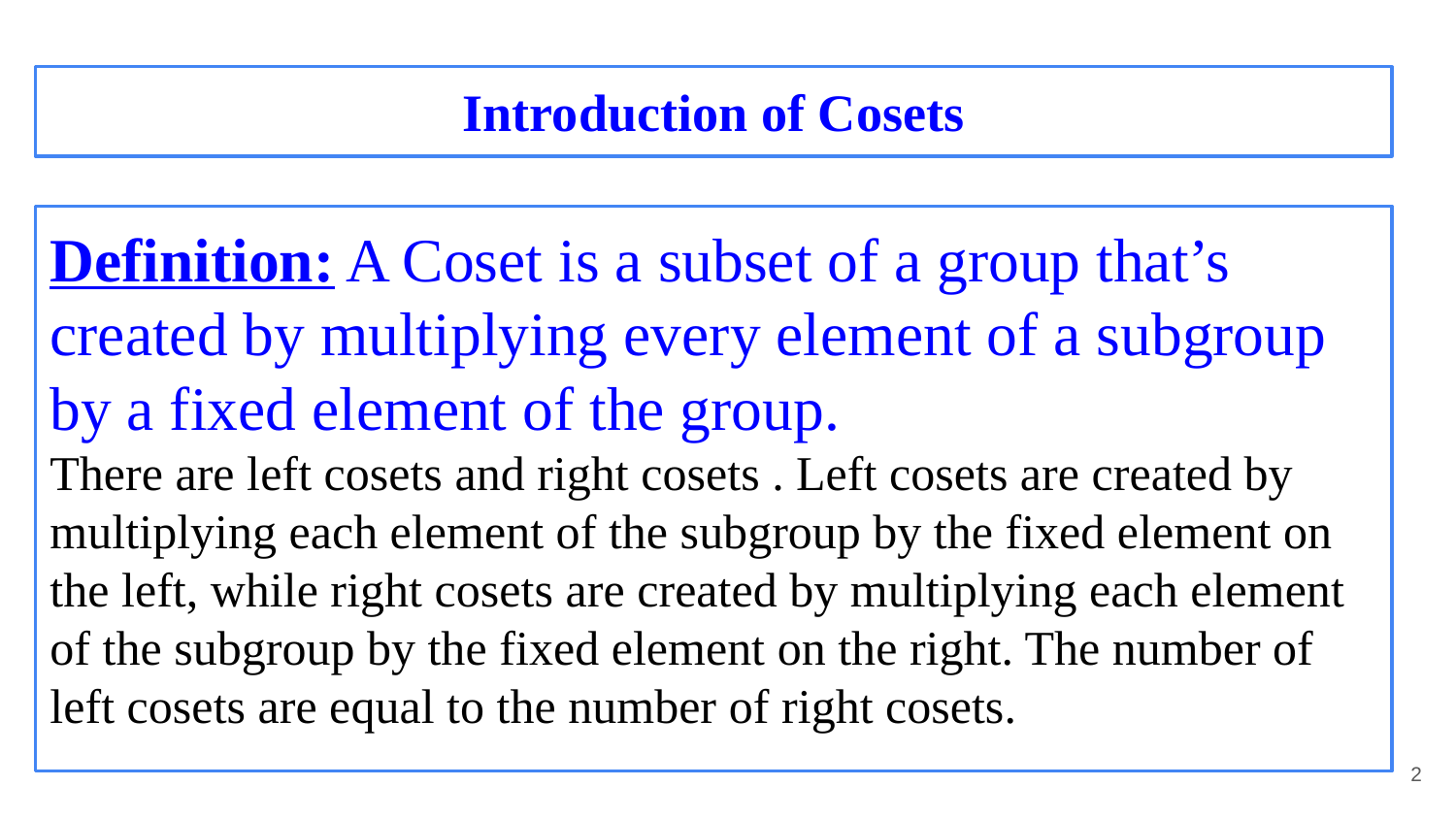

# Introduction of Cosets
Definition: A Coset is a subset of a group that’s created by multiplying every element of a subgroup by a fixed element of the group.
There are left cosets and right cosets . Left cosets are created by multiplying each element of the subgroup by the fixed element on the left, while right cosets are created by multiplying each element of the subgroup by the fixed element on the right. The number of left cosets are equal to the number of right cosets.
2